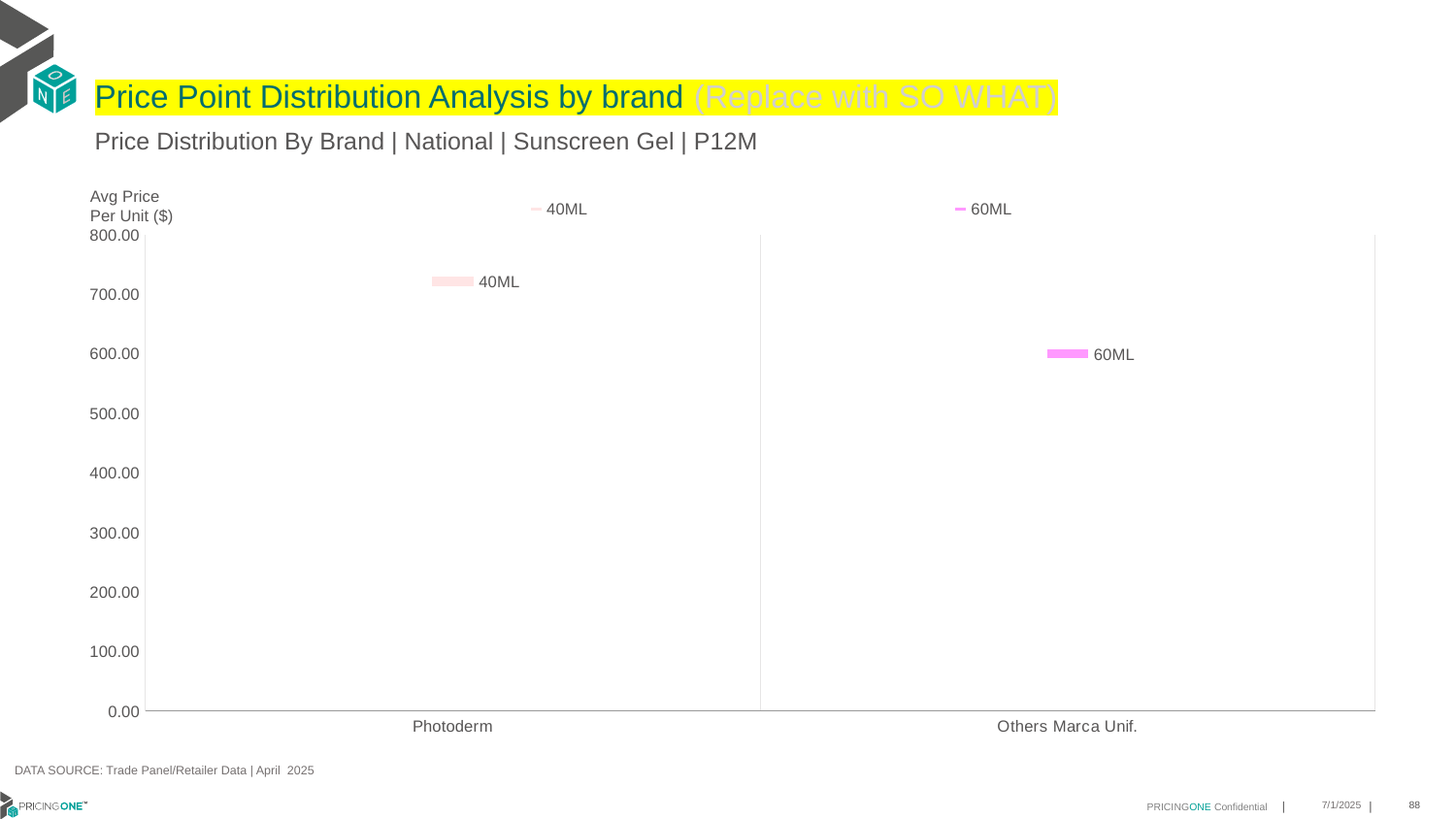

# Price Point Distribution Analysis by brand (Replace with SO WHAT)
Price Distribution By Brand | National | Sunscreen Gel | P12M

### Chart

| Category | 40ML | 60ML |
|---|---|---|
| Photoderm | 721.4752 | None |
| Others Marca Unif. | None | 599.8135 |
Avg Price
Per Unit ($)
DATA SOURCE: Trade Panel/Retailer Data | April  2025
7/1/2025
88